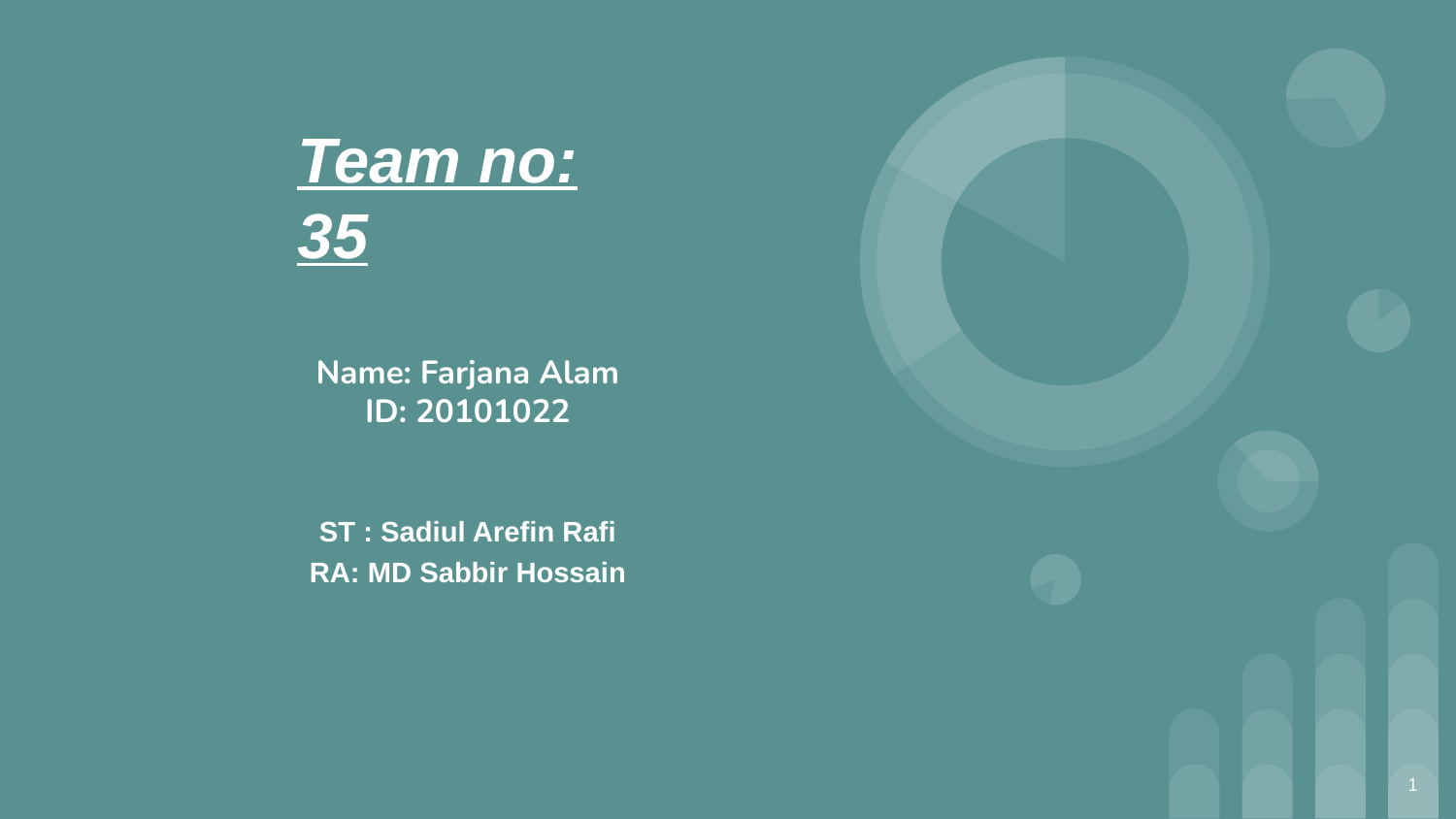

# Team no: 35

Name: Farjana Alam
ID: 20101022

ST : Sadiul Arefin Rafi
RA: MD Sabbir Hossain

1